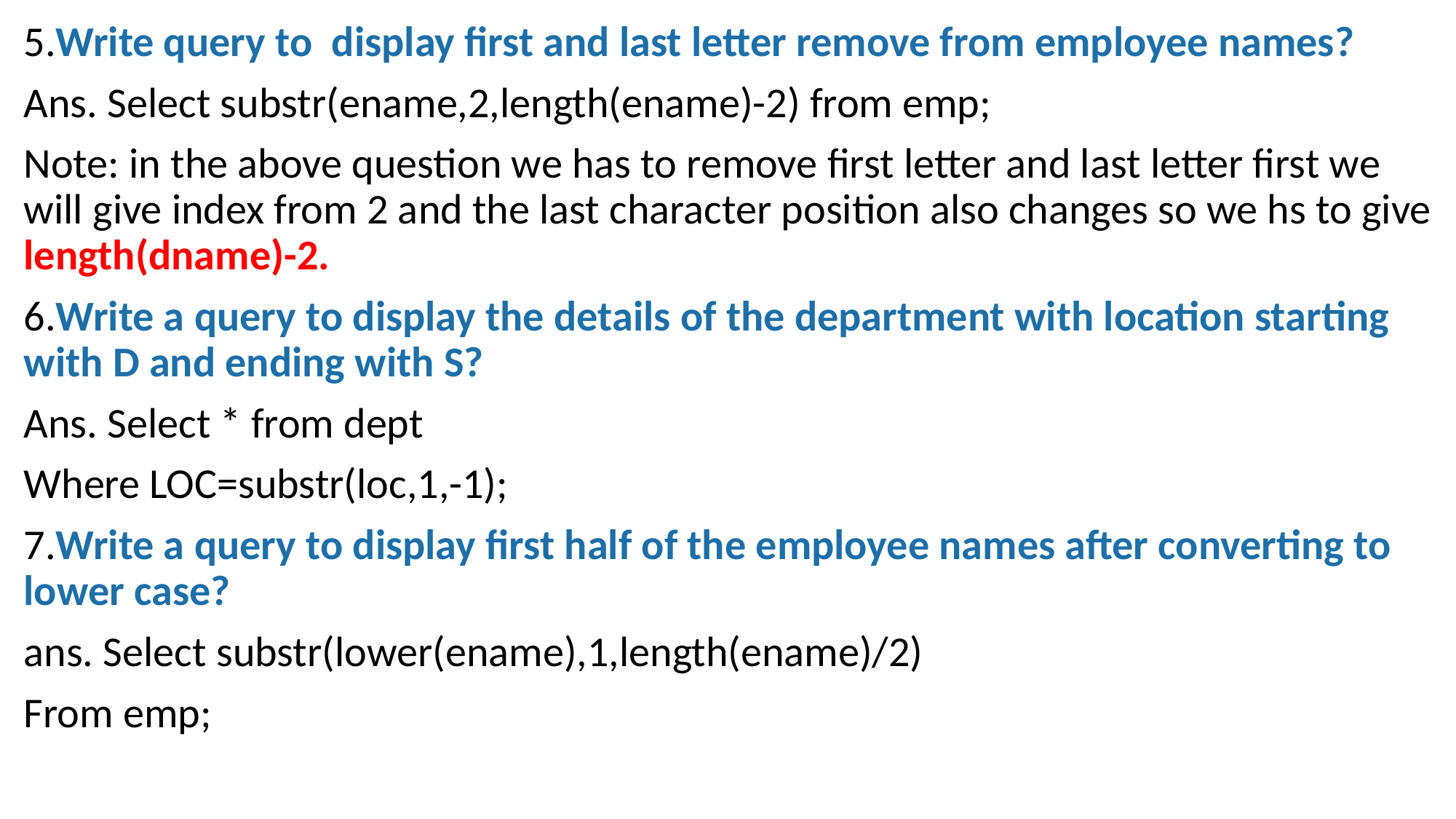

5.Write query to  display first and last letter remove from employee names?
Ans. Select substr(ename,2,length(ename)-2) from emp;
Note: in the above question we has to remove first letter and last letter first we will give index from 2 and the last character position also changes so we hs to give length(dname)-2.
6.Write a query to display the details of the department with location starting with D and ending with S?
Ans. Select * from dept
Where LOC=substr(loc,1,-1);
7.Write a query to display first half of the employee names after converting to lower case?
ans. Select substr(lower(ename),1,length(ename)/2)
From emp;